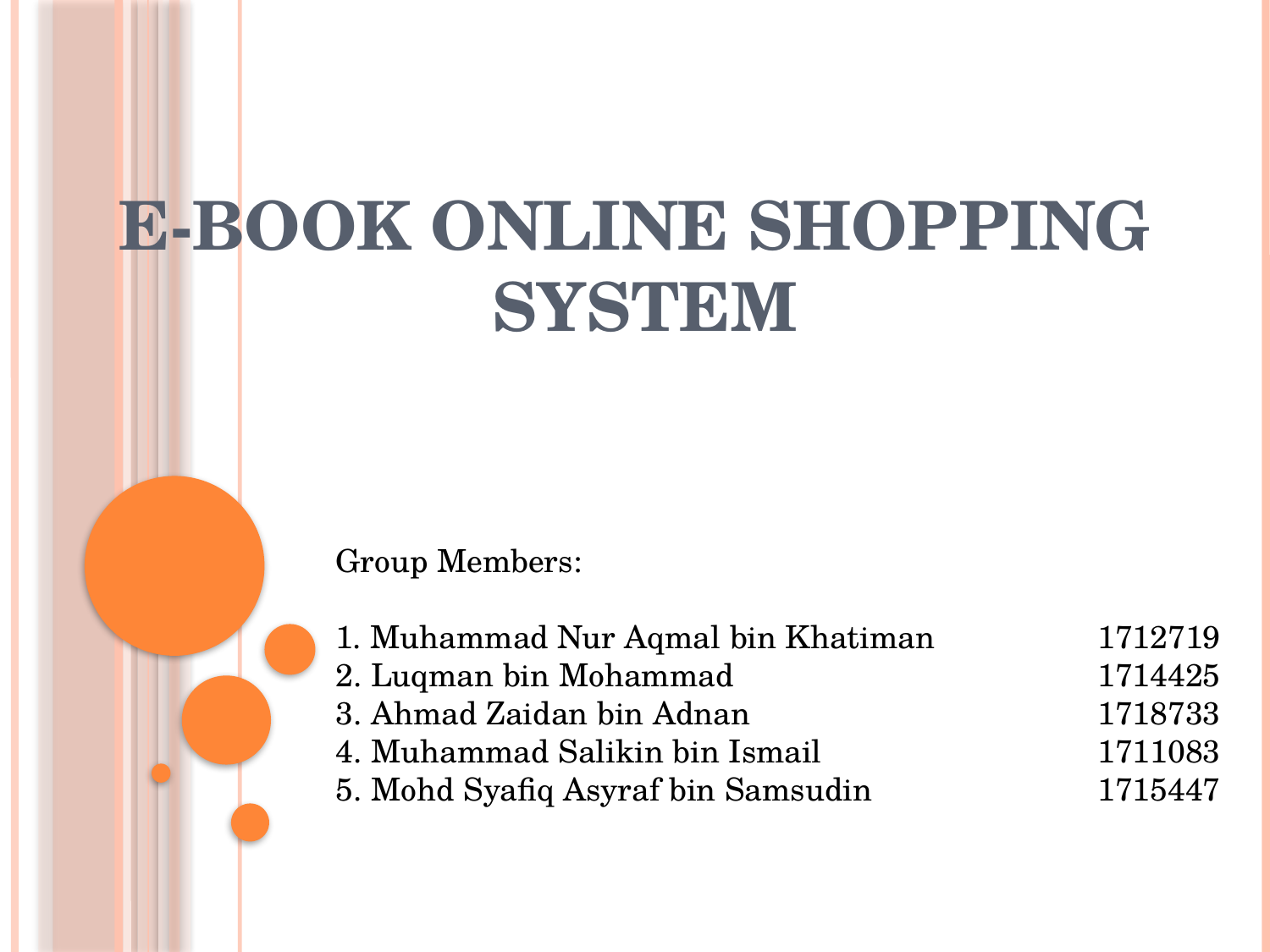

# E-book Online Shopping System

Group Members:

1. Muhammad Nur Aqmal bin Khatiman  		1712719
2. Luqman bin Mohammad 			1714425
3. Ahmad Zaidan bin Adnan 			1718733
4. Muhammad Salikin bin Ismail 			1711083
5. Mohd Syafiq Asyraf bin Samsudin 		1715447